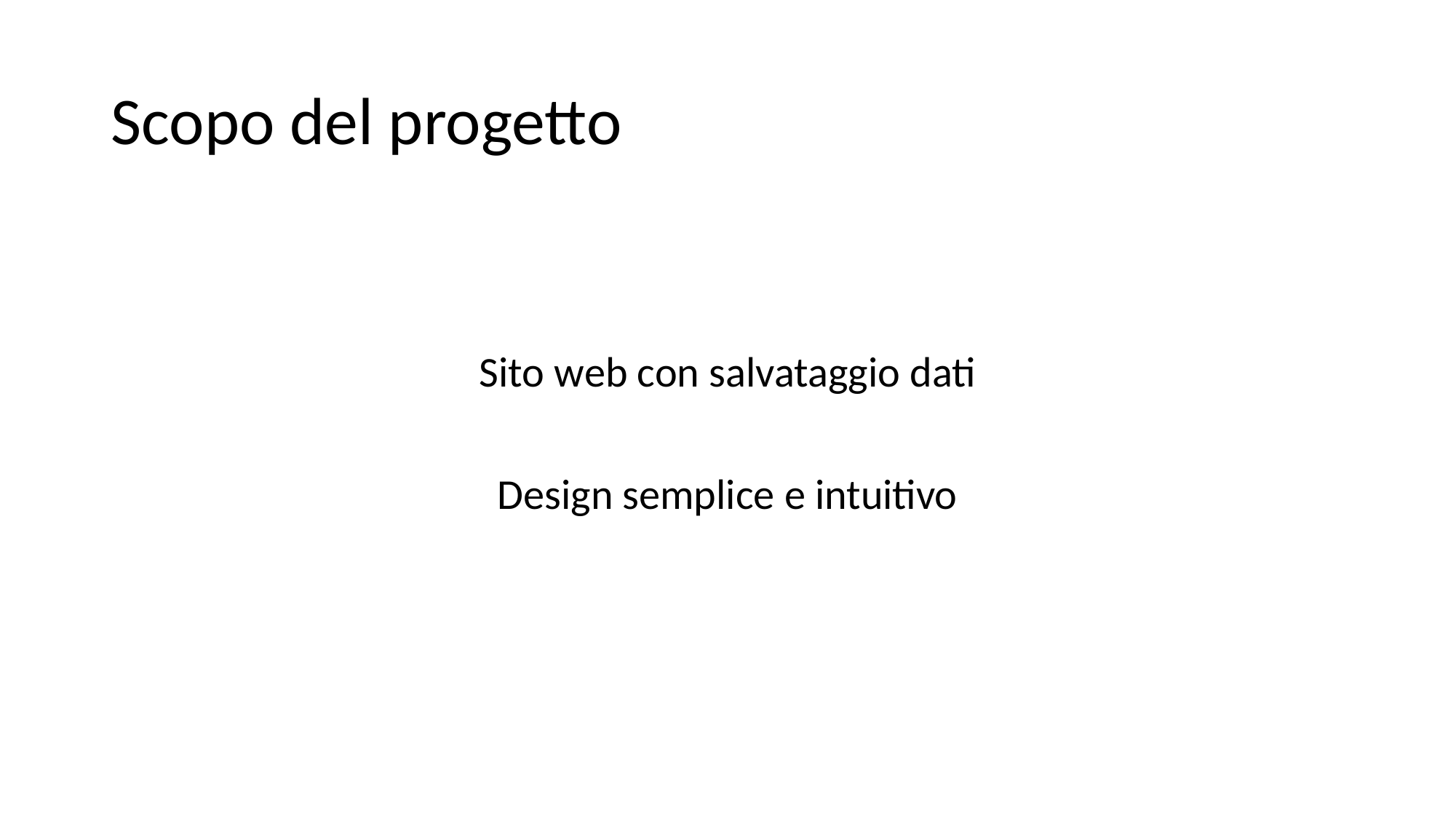

# Scopo del progetto

Sito web con salvataggio dati

Design semplice e intuitivo